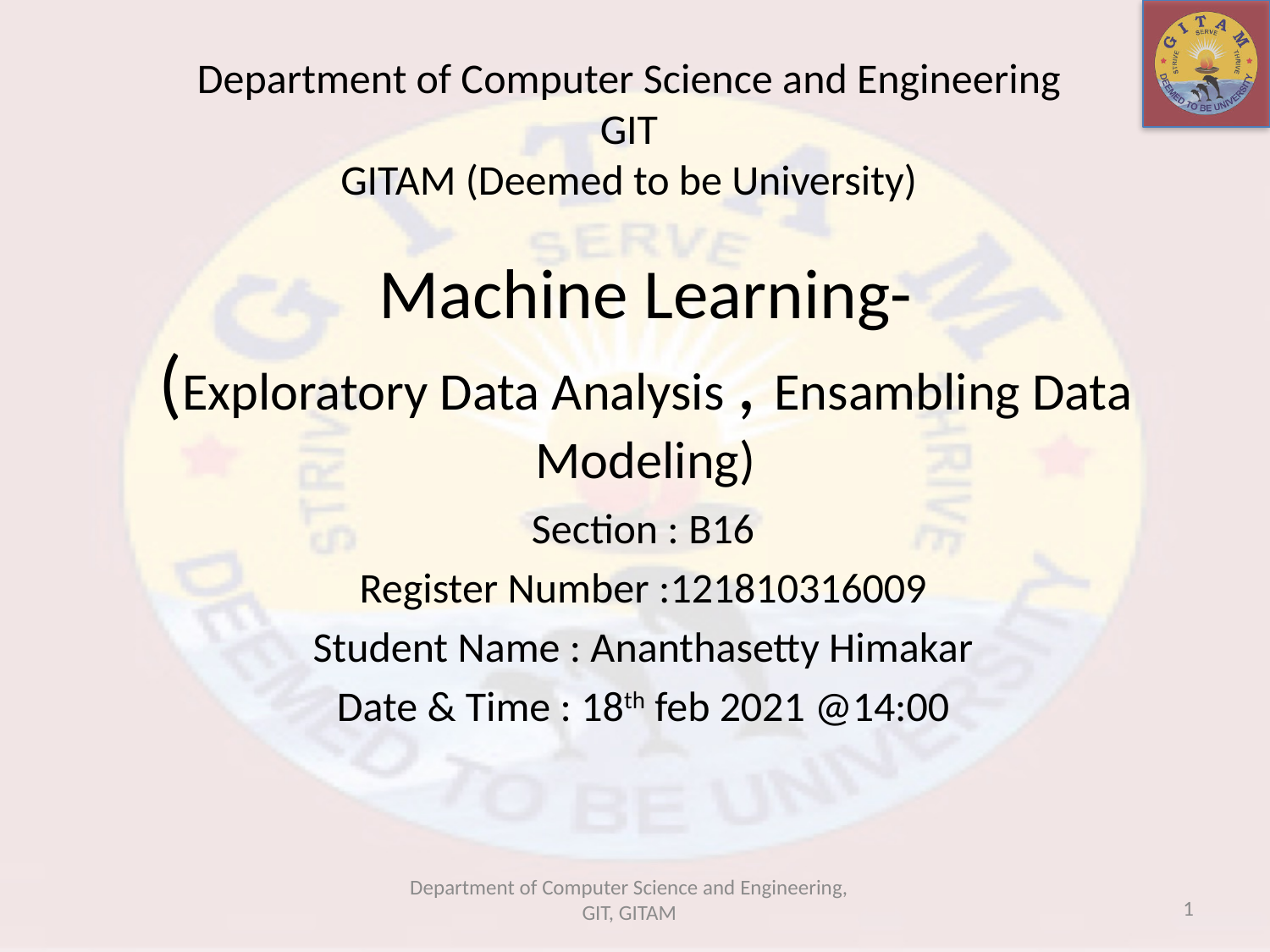

Department of Computer Science and Engineering
GIT
GITAM (Deemed to be University)

# Machine Learning- (Exploratory Data Analysis , Ensambling Data Modeling)
Section : B16
Register Number :121810316009
Student Name : Ananthasetty Himakar
Date & Time : 18th feb 2021 @14:00
Department of Computer Science and Engineering, GIT, GITAM
1